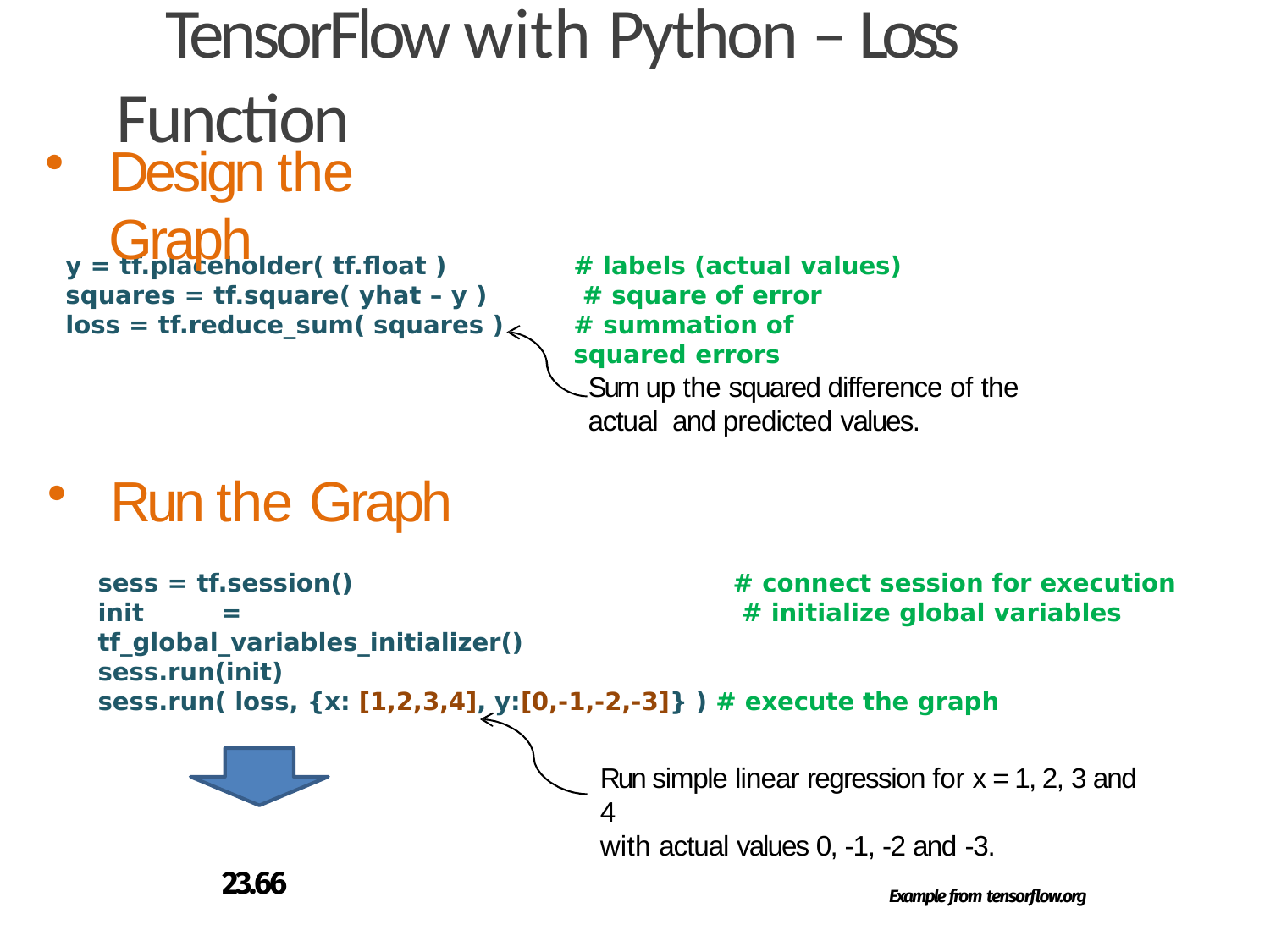

# TensorFlow with Python – Loss Function
Design the Graph
y = tf.placeholder( tf.float )  squares = tf.square( yhat – y )  loss = tf.reduce_sum( squares )
# labels (actual values)  # square of error
# summation of squared errors

Sum up the squared difference of the actual  and predicted values.
Run the Graph
sess = tf.session()
init	= tf_global_variables_initializer()  sess.run(init)
# connect session for execution  # initialize global variables
sess.run( loss, {x: [1,2,3,4], y:[0,-1,-2,-3]} ) # execute the graph

Run simple linear regression for x = 1, 2, 3 and 4
with actual values 0, -1, -2 and -3.
23.66

Example from tensorflow.org